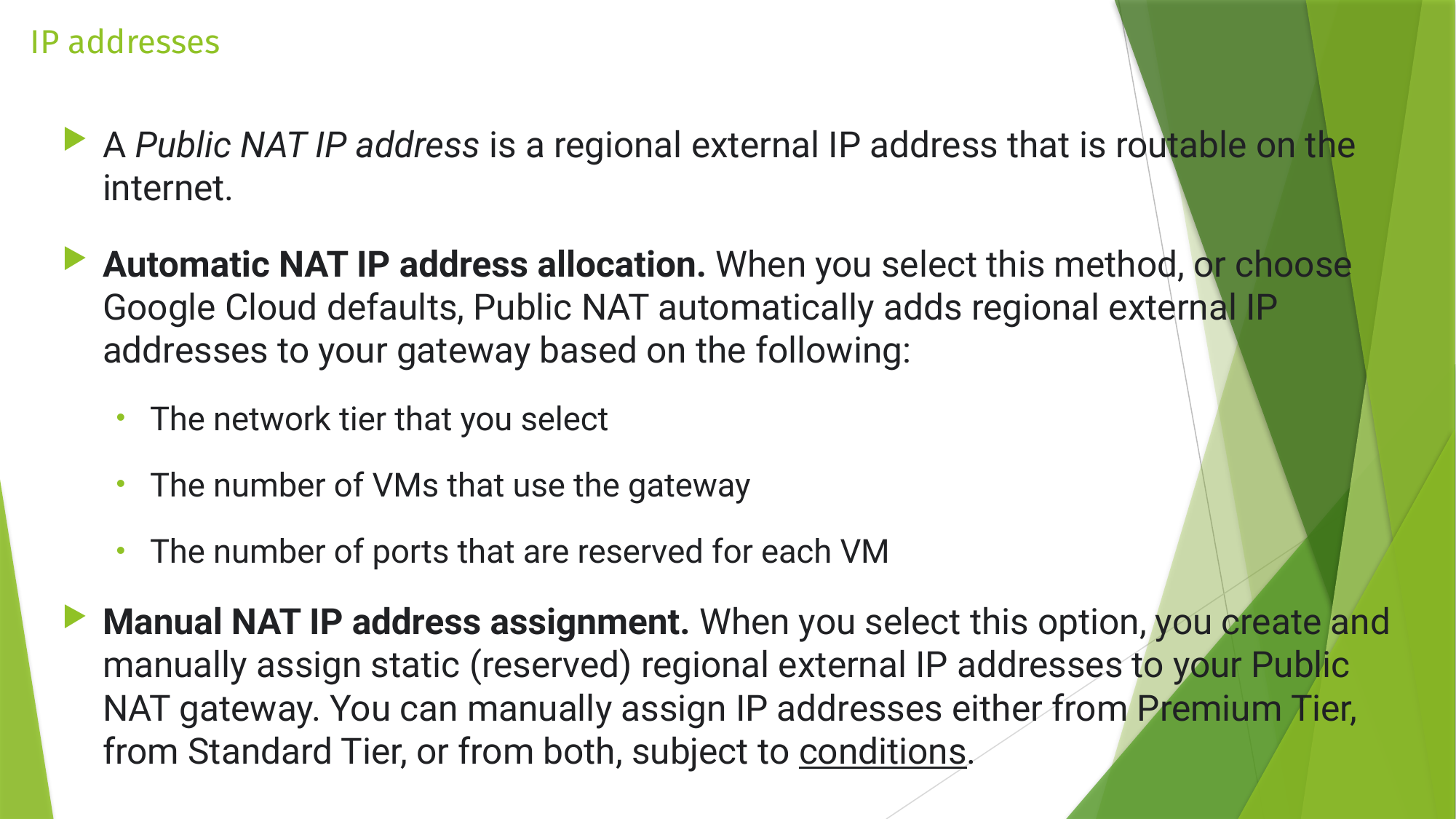

# IP addresses
A Public NAT IP address is a regional external IP address that is routable on the internet.
Automatic NAT IP address allocation. When you select this method, or choose Google Cloud defaults, Public NAT automatically adds regional external IP addresses to your gateway based on the following:
The network tier that you select
The number of VMs that use the gateway
The number of ports that are reserved for each VM
Manual NAT IP address assignment. When you select this option, you create and manually assign static (reserved) regional external IP addresses to your Public NAT gateway. You can manually assign IP addresses either from Premium Tier, from Standard Tier, or from both, subject to conditions.